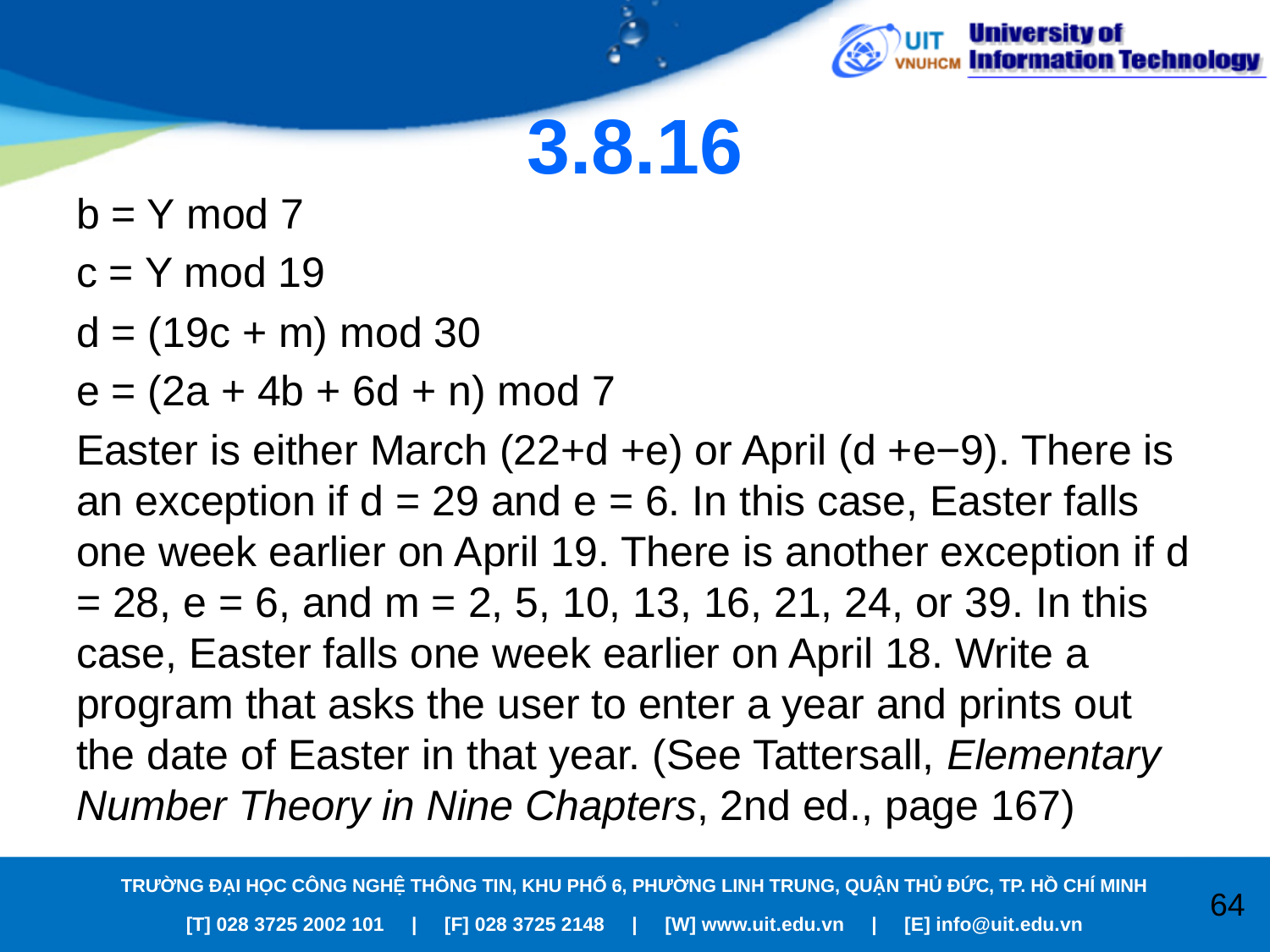

# 3.8.16
b = Y mod 7
c = Y mod 19
d = (19c + m) mod 30
e = (2a + 4b + 6d + n) mod 7
Easter is either March (22+d +e) or April (d +e−9). There is an exception if d = 29 and e = 6. In this case, Easter falls one week earlier on April 19. There is another exception if d = 28, e = 6, and m = 2, 5, 10, 13, 16, 21, 24, or 39. In this case, Easter falls one week earlier on April 18. Write a program that asks the user to enter a year and prints out the date of Easter in that year. (See Tattersall, Elementary Number Theory in Nine Chapters, 2nd ed., page 167)